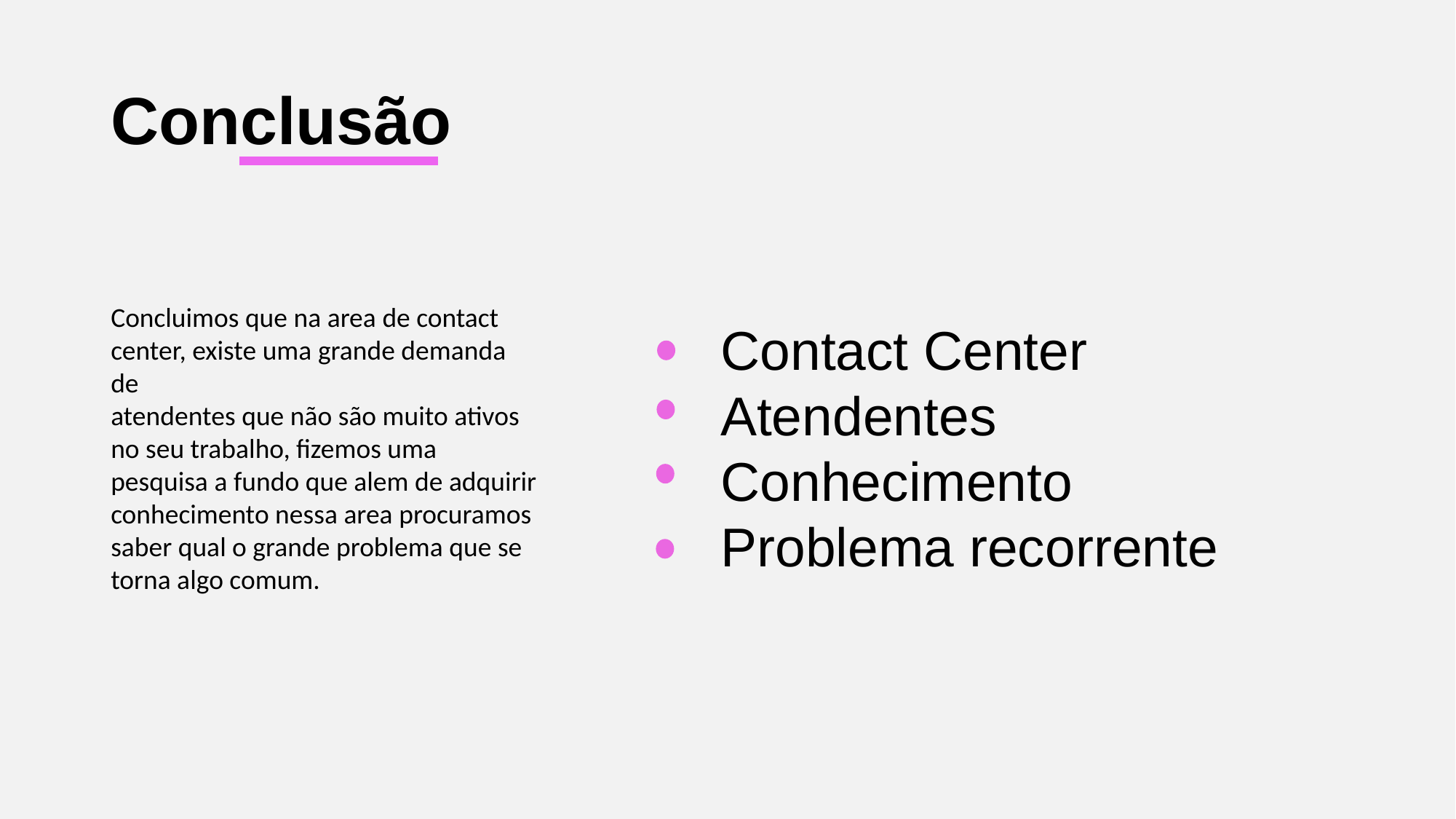

# Conclusão
Concluimos que na area de contact center, existe uma grande demanda de
atendentes que não são muito ativos no seu trabalho, fizemos uma pesquisa a fundo que alem de adquirir conhecimento nessa area procuramos saber qual o grande problema que se torna algo comum.
Contact Center
Atendentes
Conhecimento
Problema recorrente